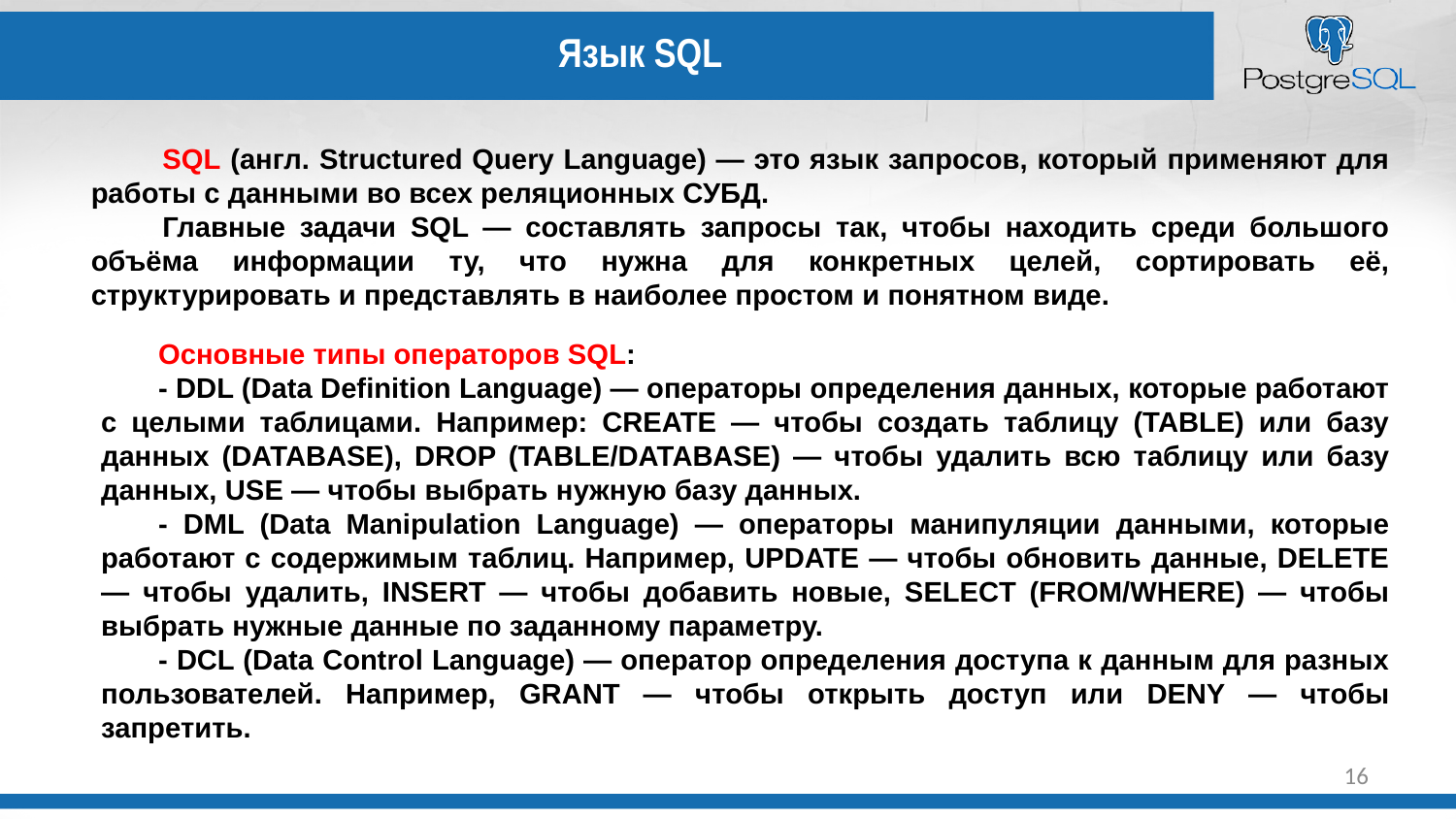

Язык SQL

SQL (англ. Structured Query Language) — это язык запросов, который применяют для работы с данными во всех реляционных СУБД.
Главные задачи SQL — составлять запросы так, чтобы находить среди большого объёма информации ту, что нужна для конкретных целей, сортировать её, структурировать и представлять в наиболее простом и понятном виде.
Основные типы операторов SQL:
- DDL (Data Definition Language) — операторы определения данных, которые работают с целыми таблицами. Например: CREATE — чтобы создать таблицу (TABLE) или базу данных (DATABASE), DROP (TABLE/DATABASE) — чтобы удалить всю таблицу или базу данных, USE — чтобы выбрать нужную базу данных.
- DML (Data Manipulation Language) — операторы манипуляции данными, которые работают с содержимым таблиц. Например, UPDATE — чтобы обновить данные, DELETE — чтобы удалить, INSERT — чтобы добавить новые, SELECT (FROM/WHERE) — чтобы выбрать нужные данные по заданному параметру.
- DCL (Data Control Language) — оператор определения доступа к данным для разных пользователей. Например, GRANT — чтобы открыть доступ или DENY — чтобы запретить.
16